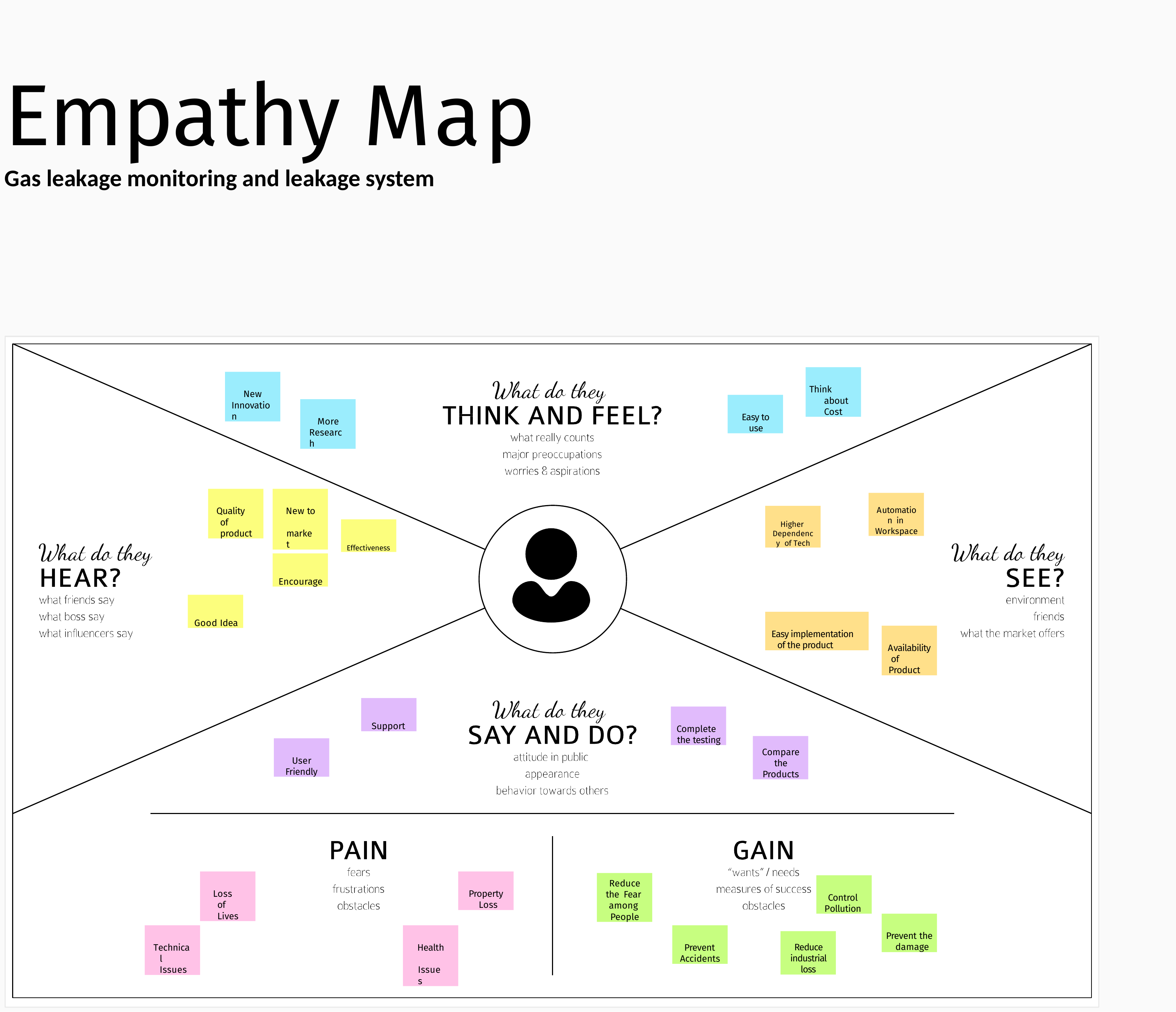

# Empathy Map
Gas leakage monitoring and leakage system

Think about  Cost

New  Innovation

Easy to use

More  Research

Quality of  product

New to  market

Automation  in  Workspace

Higher  Dependency  of Tech

Effectiveness

Encourage

Good Idea

Easy implementation of the product

Availability  of Product

Support

Complete the testing
Compare  the  Products

User  Friendly

Loss of  Lives

Property  Loss
Reduce the  Fear  among  People

Control  Pollution

Prevent the  damage

Technical  Issues

Health  Issues

Prevent  Accidents
Reduce industrial loss